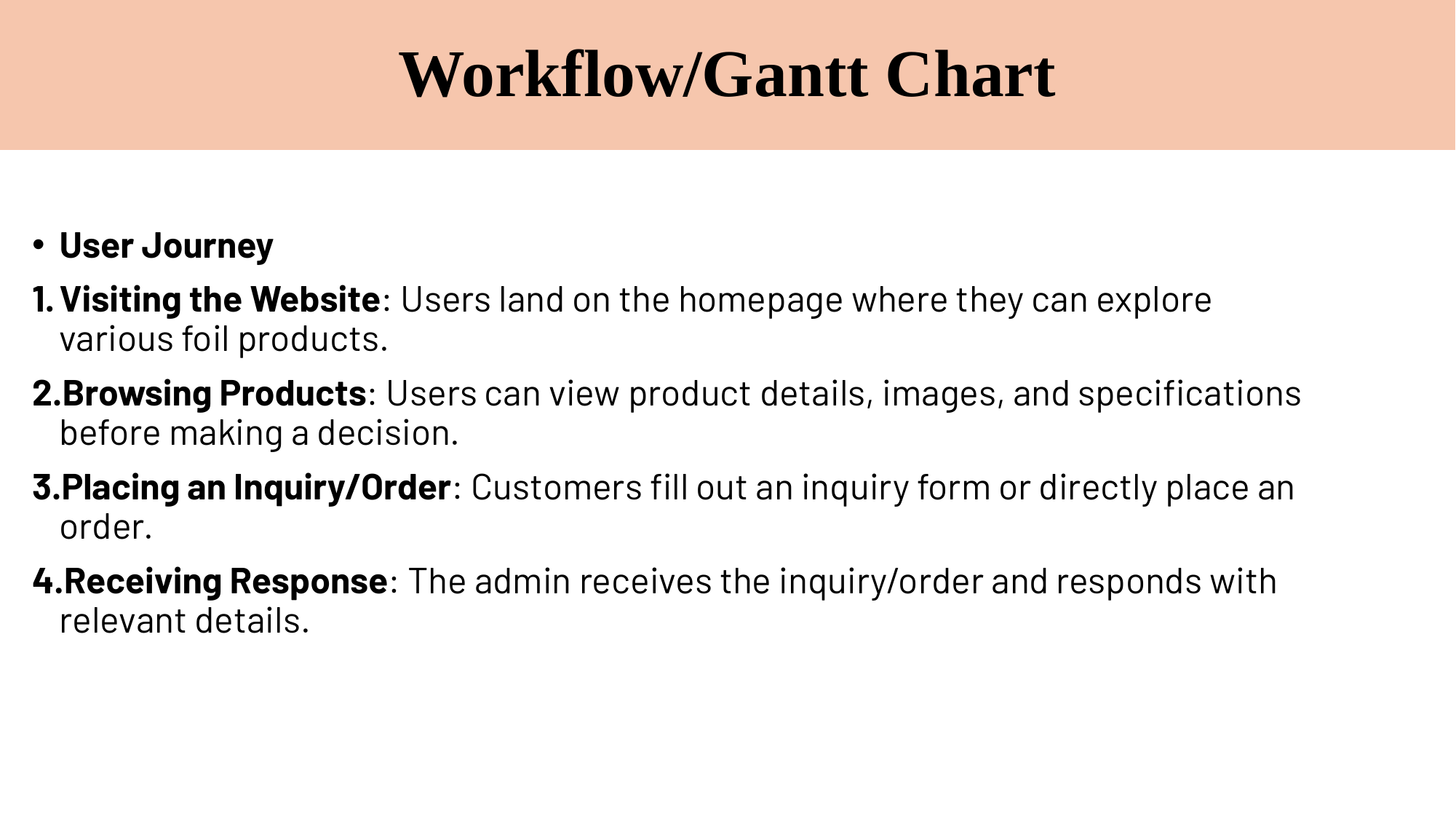

# Workflow/Gantt Chart
User Journey
Visiting the Website: Users land on the homepage where they can explore various foil products.
Browsing Products: Users can view product details, images, and specifications before making a decision.
Placing an Inquiry/Order: Customers fill out an inquiry form or directly place an order.
Receiving Response: The admin receives the inquiry/order and responds with relevant details.